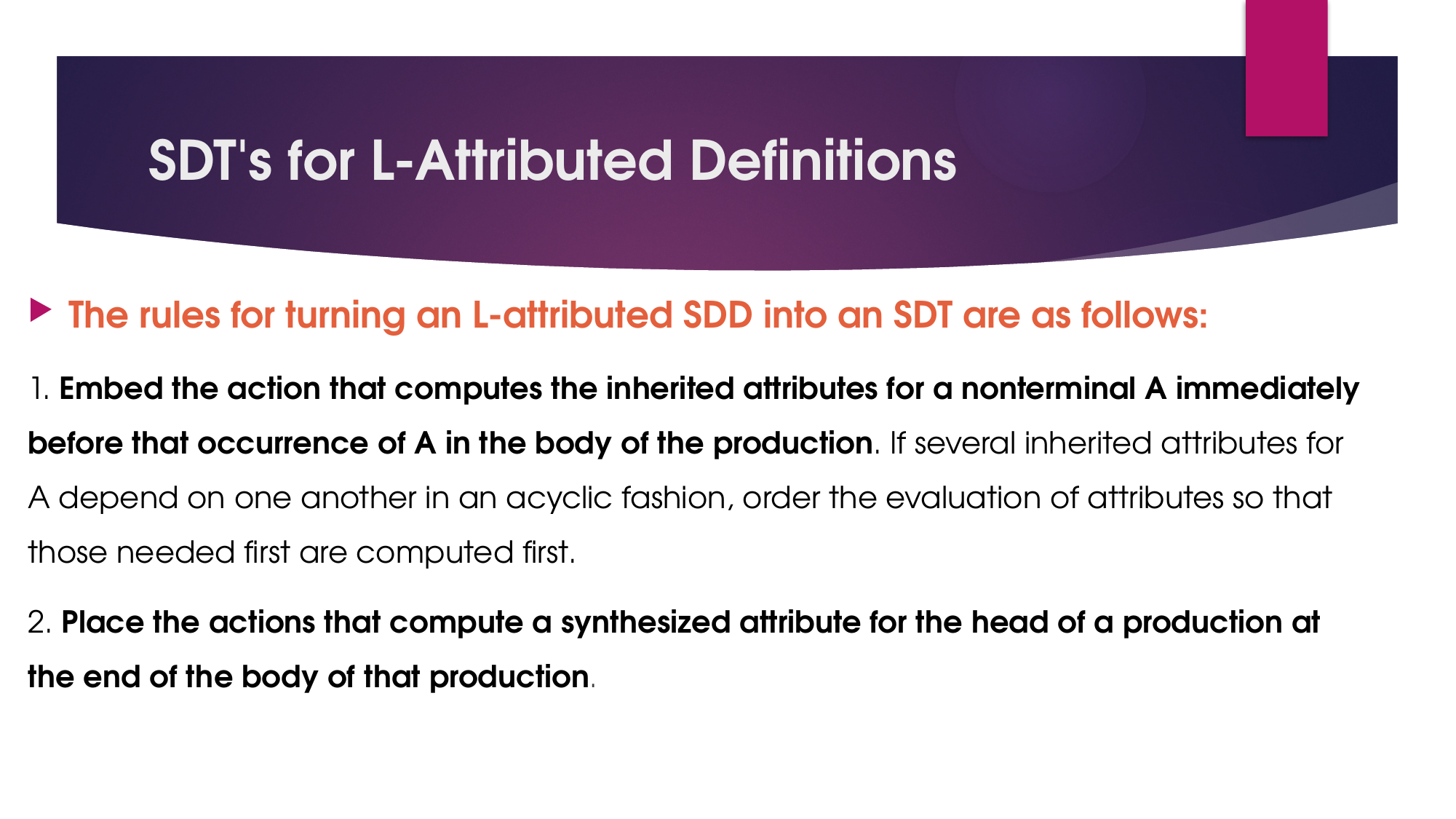

# SDT's for L-Attributed Definitions
The rules for turning an L-attributed SDD into an SDT are as follows:
1. Embed the action that computes the inherited attributes for a nonterminal A immediately before that occurrence of A in the body of the production. If several inherited attributes for A depend on one another in an acyclic fashion, order the evaluation of attributes so that those needed first are computed first.
2. Place the actions that compute a synthesized attribute for the head of a production at the end of the body of that production.